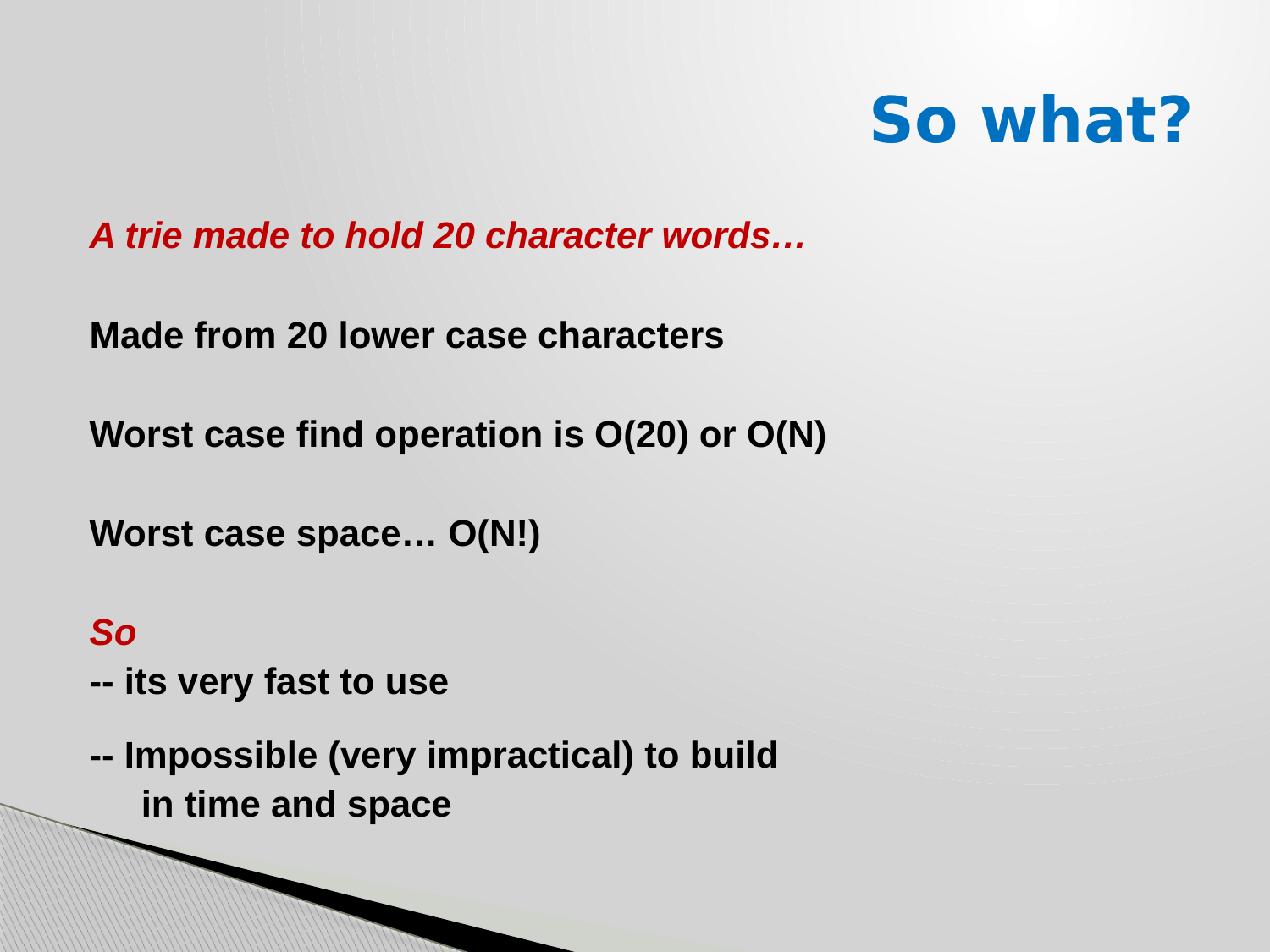

# So what?
A trie made to hold 20 character words…

Made from 20 lower case characters

Worst case find operation is O(20) or O(N)

Worst case space… O(N!)

So
-- its very fast to use
-- Impossible (very impractical) to build
     in time and space